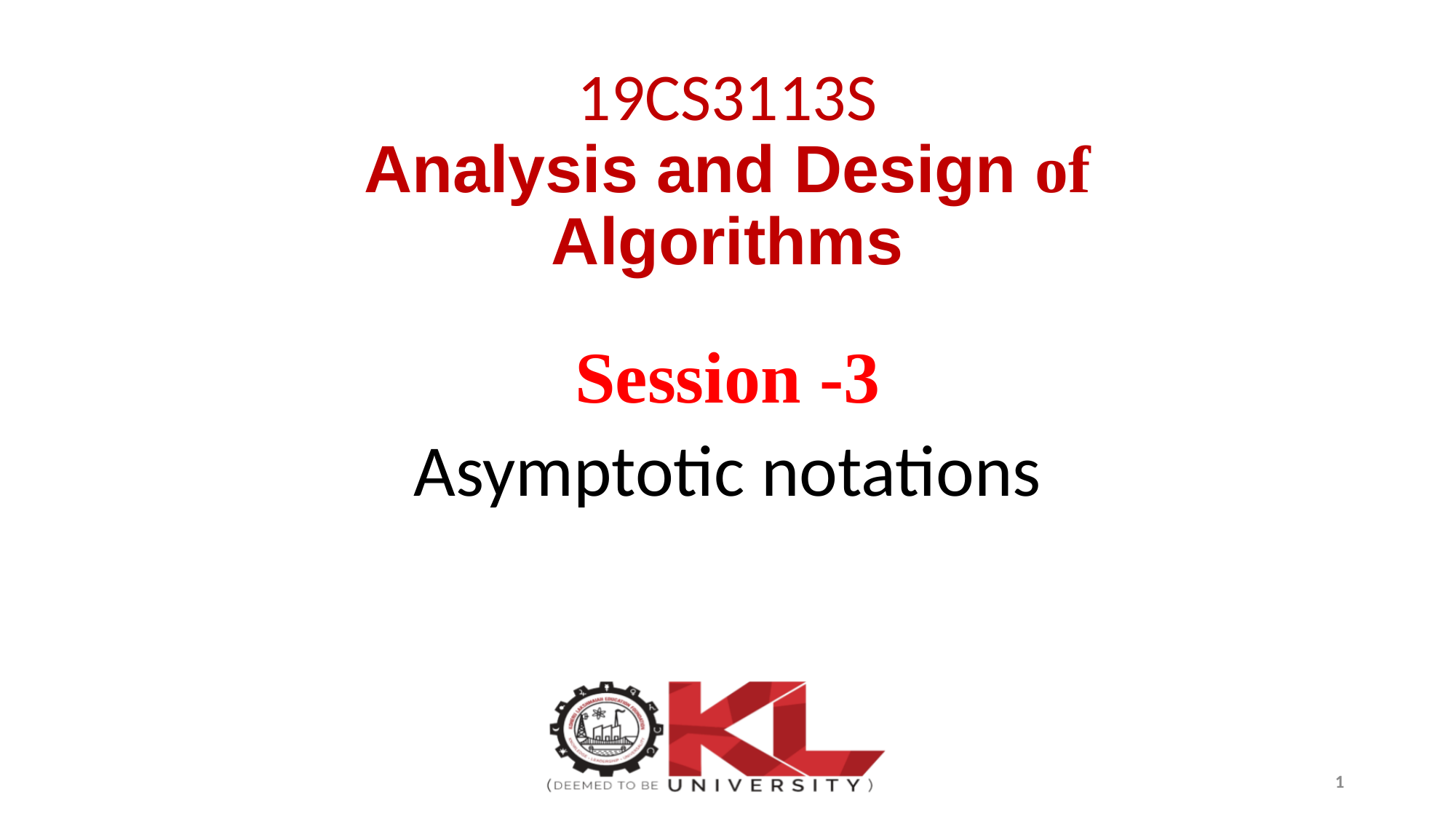

# 19CS3113S Analysis and Design of Algorithms
Session -3
Asymptotic notations

1